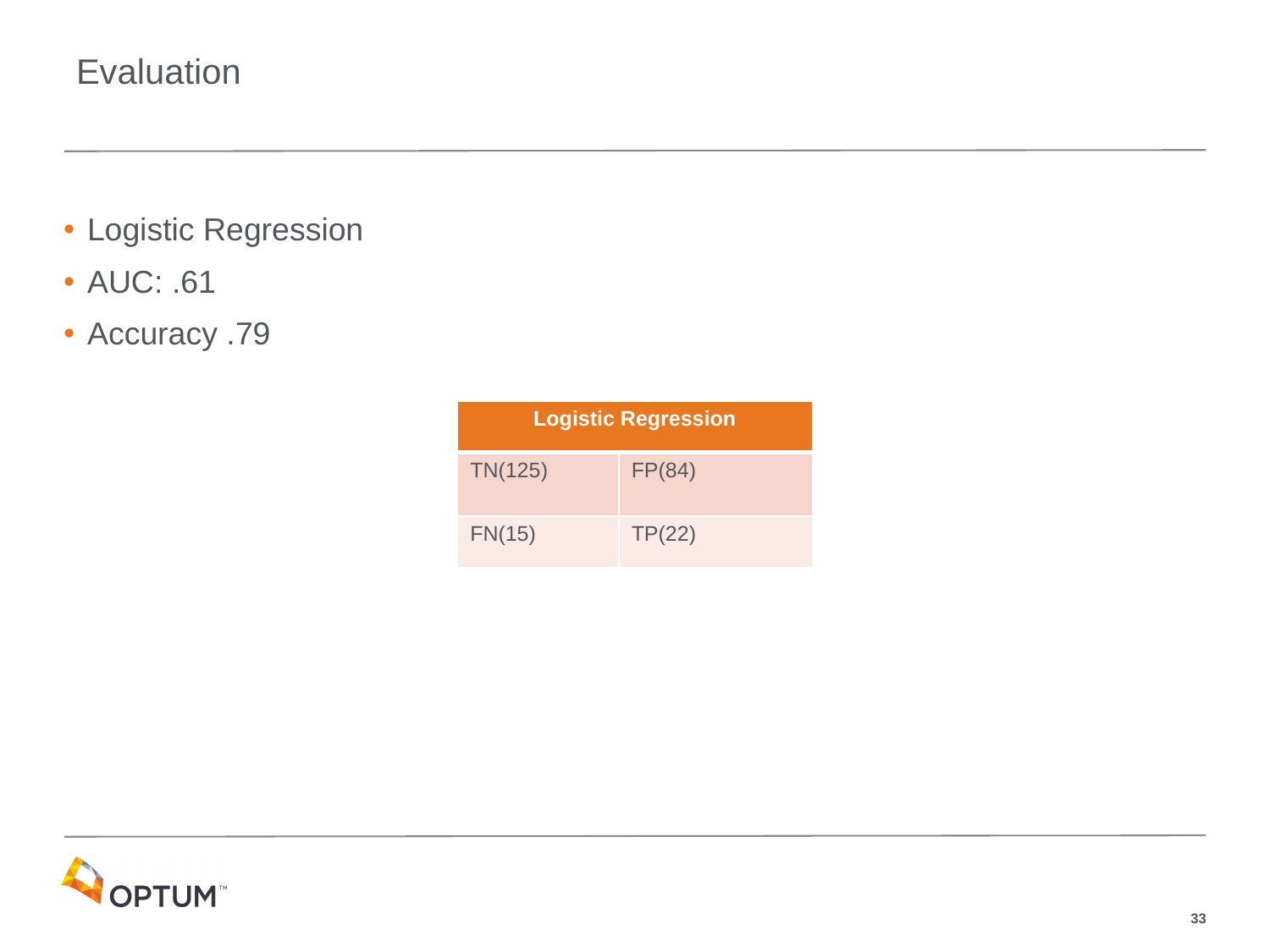

# Evaluation
Logistic Regression
AUC: .61
Accuracy .79

| Logistic Regression |  |
| --- | --- |
| TN(125) | FP(84) |
| FN(15) | TP(22) |